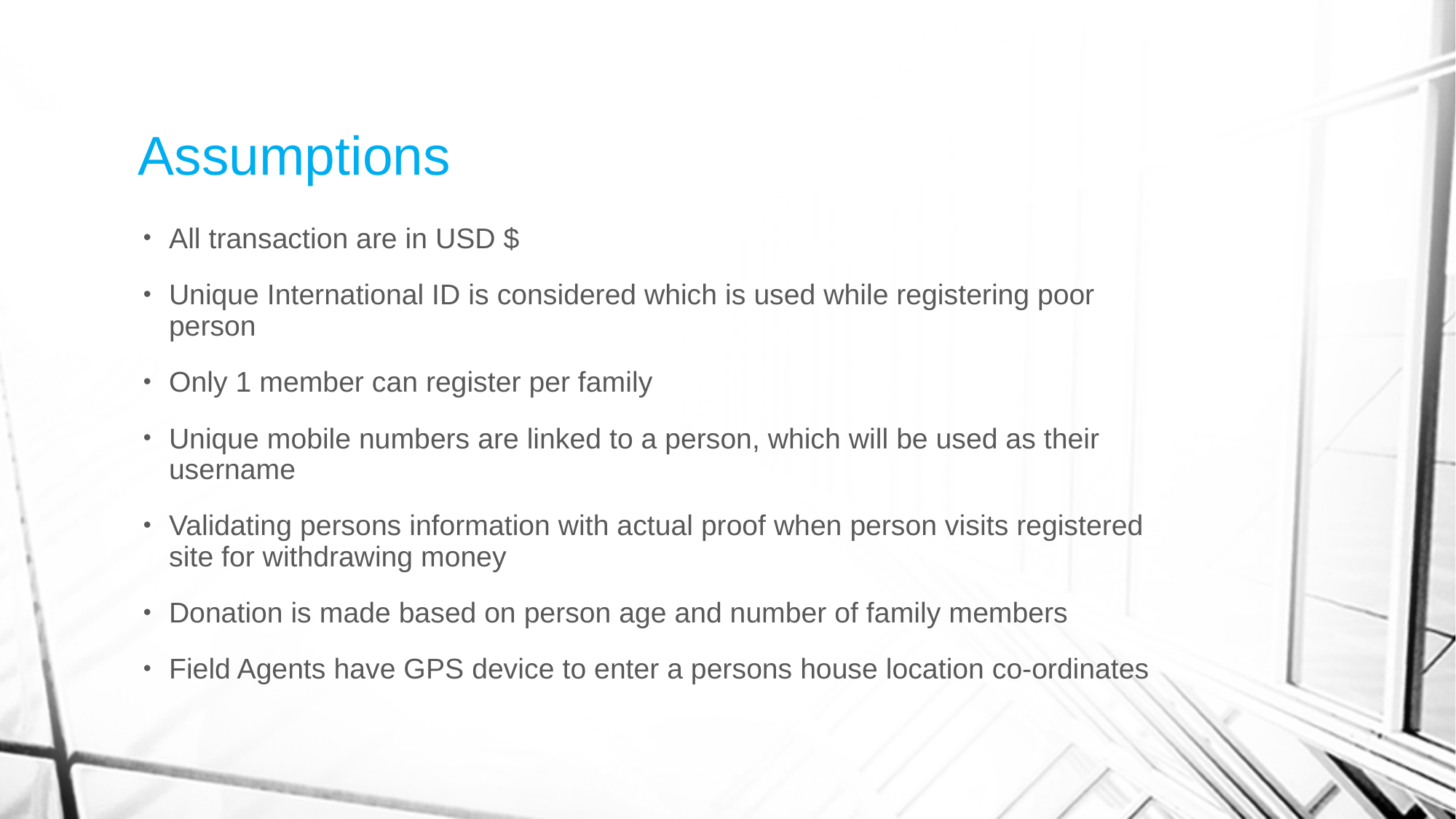

# Assumptions
All transaction are in USD $
Unique International ID is considered which is used while registering poor person
Only 1 member can register per family
Unique mobile numbers are linked to a person, which will be used as their username
Validating persons information with actual proof when person visits registered site for withdrawing money
Donation is made based on person age and number of family members
Field Agents have GPS device to enter a persons house location co-ordinates